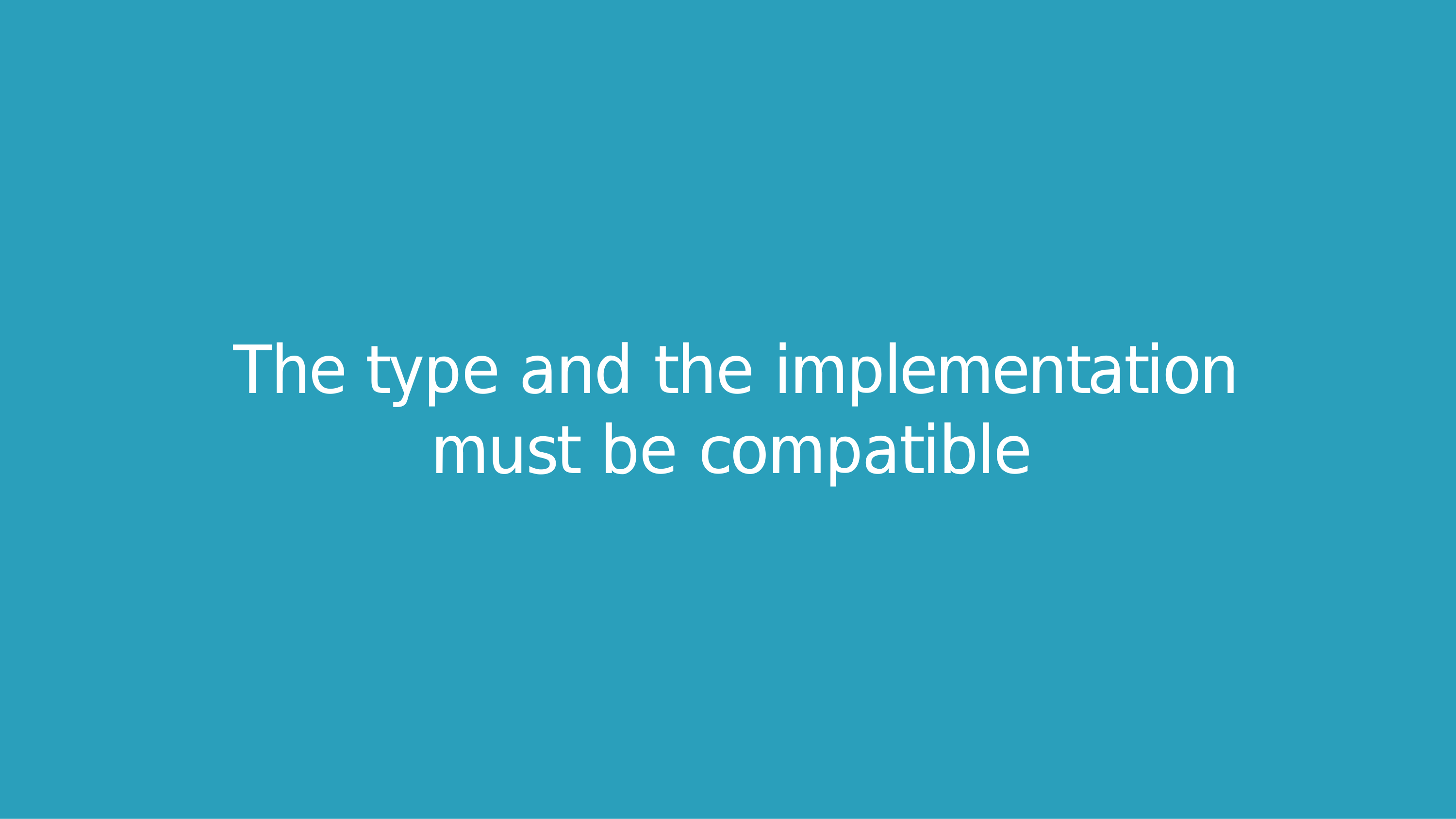

# The type and the implementation  must be compatible
20